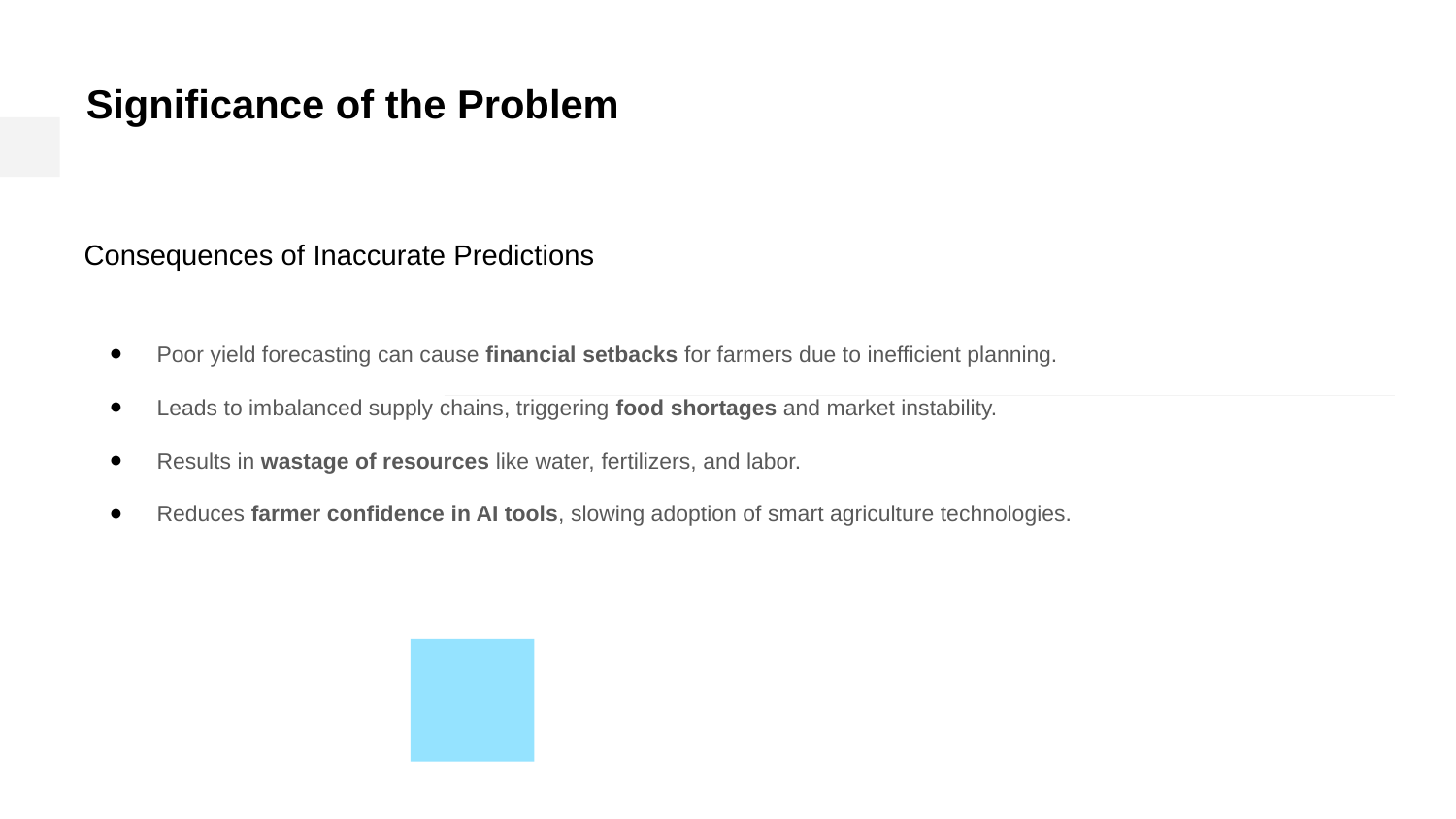

# Significance of the Problem
Consequences of Inaccurate Predictions
Poor yield forecasting can cause financial setbacks for farmers due to inefficient planning.
Leads to imbalanced supply chains, triggering food shortages and market instability.
Results in wastage of resources like water, fertilizers, and labor.
Reduces farmer confidence in AI tools, slowing adoption of smart agriculture technologies.